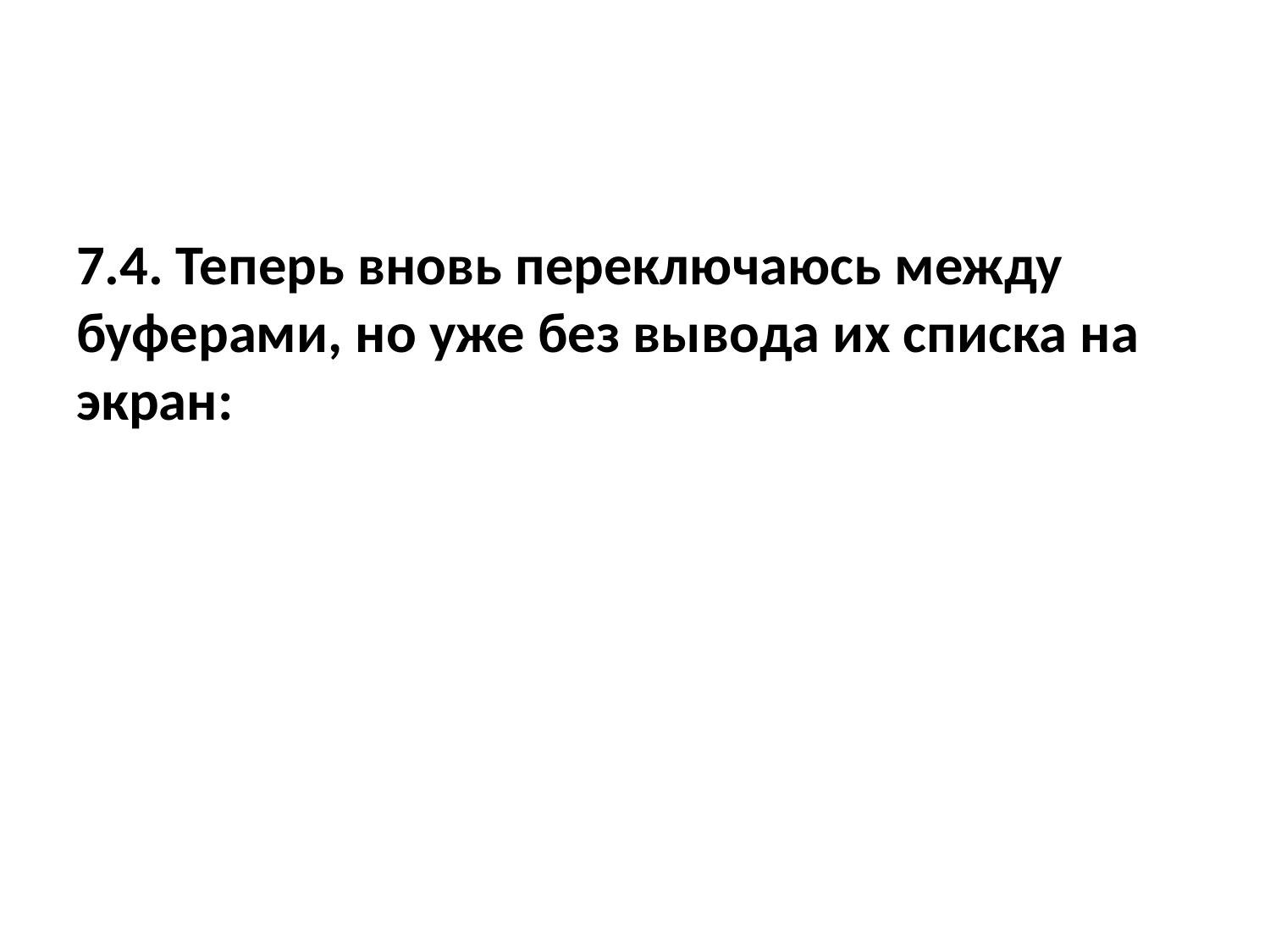

7.4. Теперь вновь переключаюсь между буферами, но уже без вывода их списка на экран: